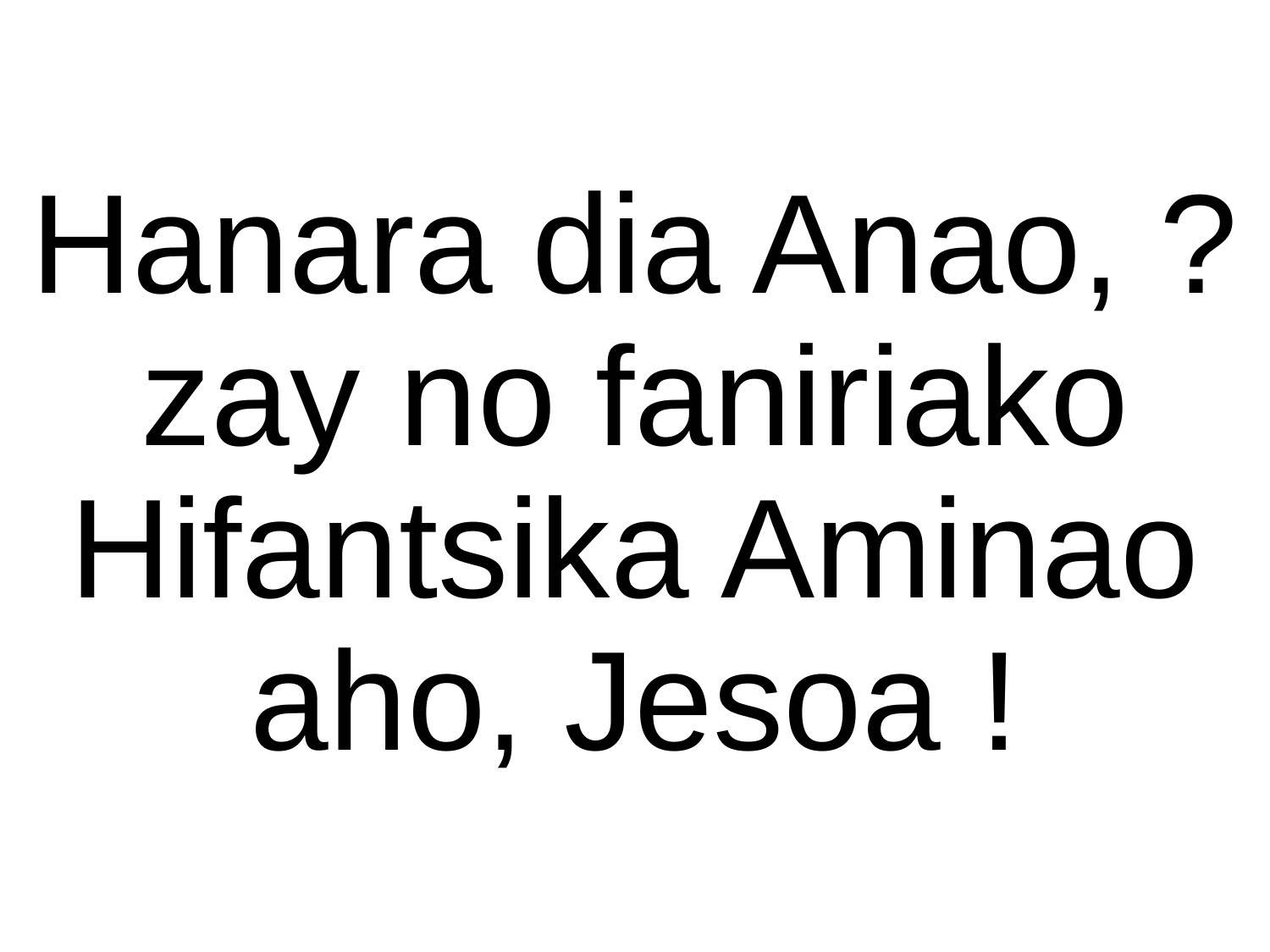

Hanara dia Anao, ?zay no faniriako
Hifantsika Aminao aho, Jesoa !